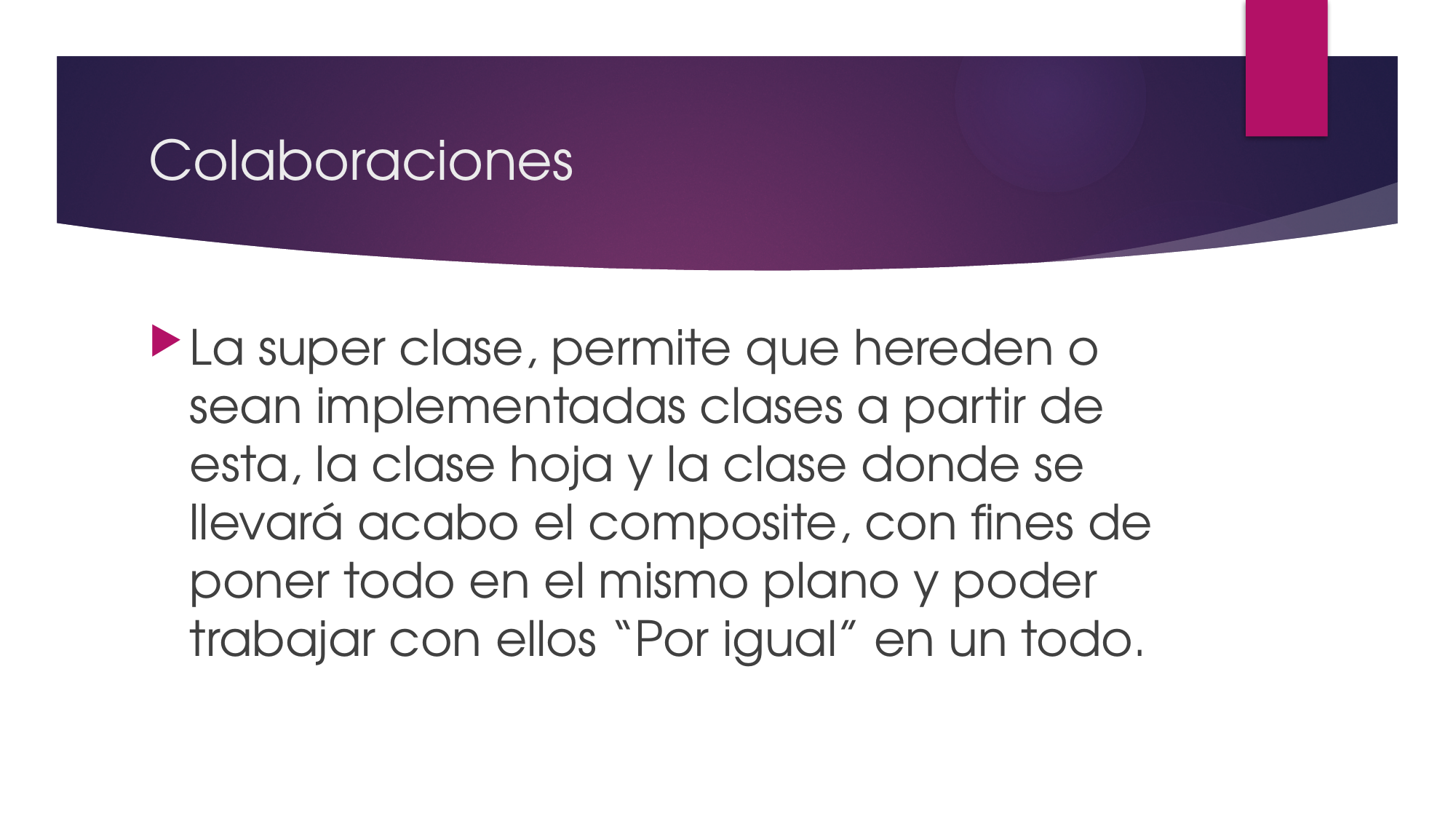

# Colaboraciones
La super clase, permite que hereden o sean implementadas clases a partir de esta, la clase hoja y la clase donde se llevará acabo el composite, con fines de poner todo en el mismo plano y poder trabajar con ellos “Por igual” en un todo.